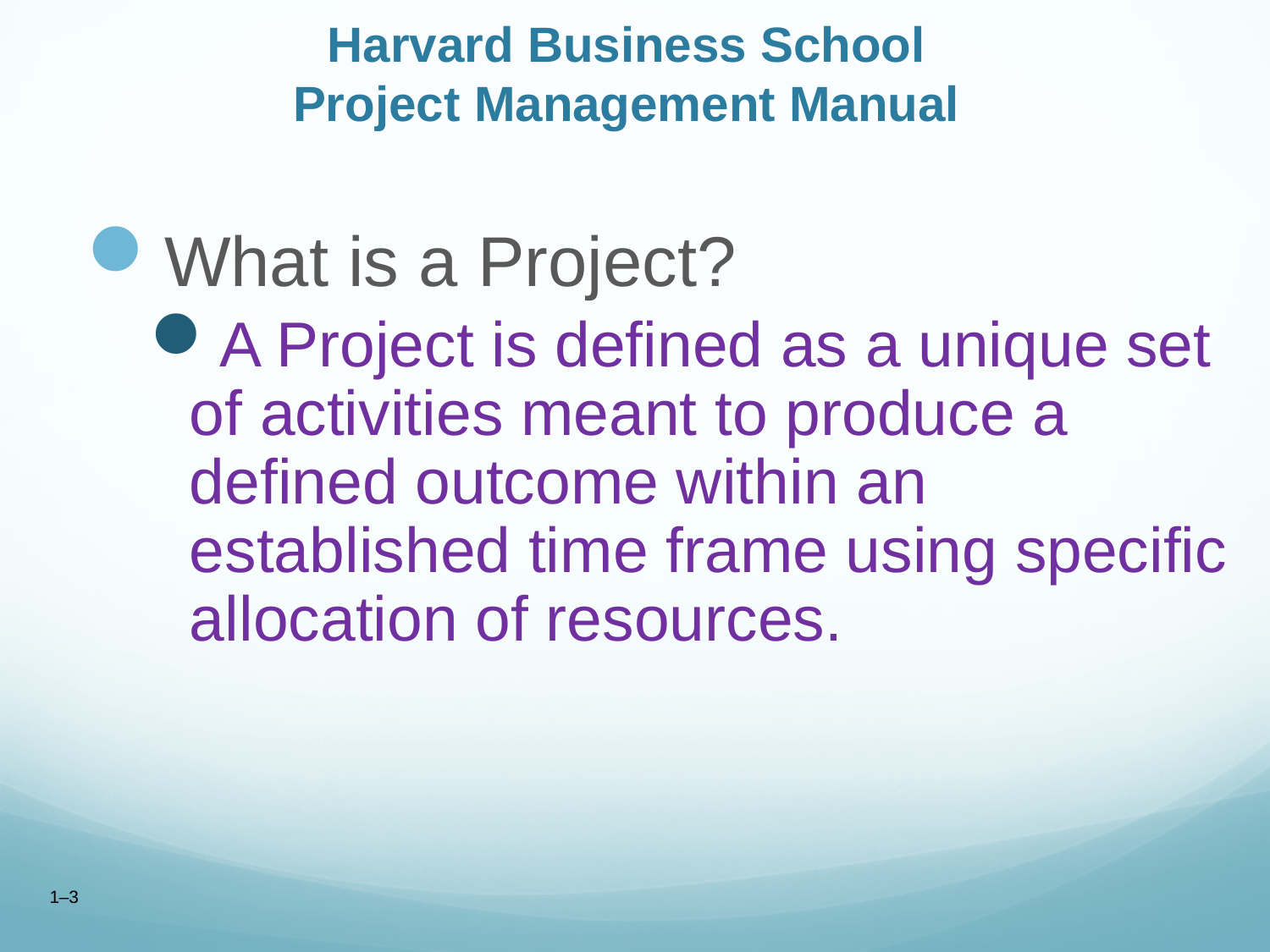

# Harvard Business School Project Management Manual
What is a Project?
A Project is defined as a unique set of activities meant to produce a defined outcome within an established time frame using specific allocation of resources.

1–3